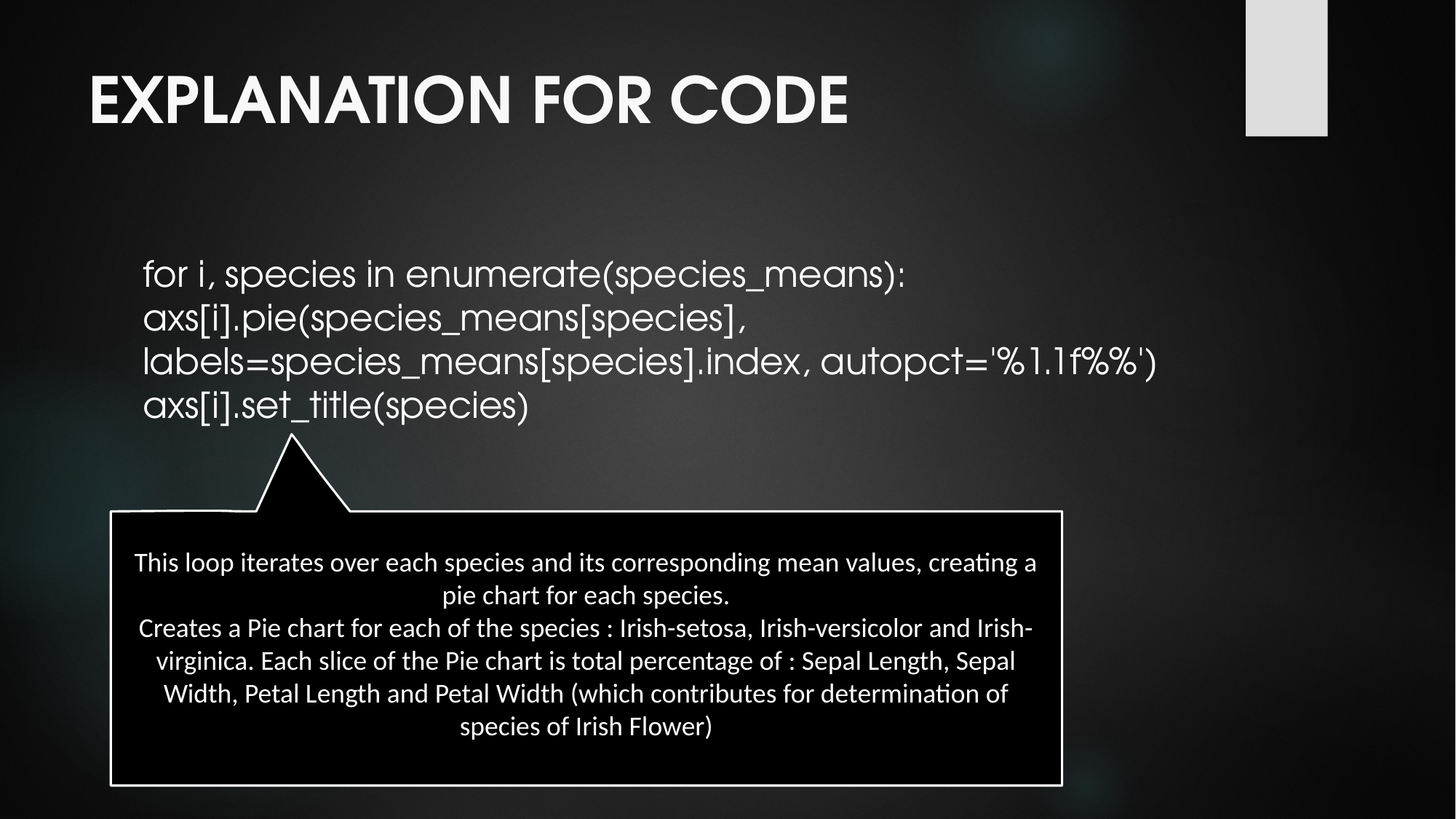

# EXPLANATION FOR CODE
for i, species in enumerate(species_means):    axs[i].pie(species_means[species], labels=species_means[species].index, autopct='%1.1f%%')    axs[i].set_title(species)

This loop iterates over each species and its corresponding mean values, creating a pie chart for each species.
Creates a Pie chart for each of the species : Irish-setosa, Irish-versicolor and Irish-virginica. Each slice of the Pie chart is total percentage of : Sepal Length, Sepal Width, Petal Length and Petal Width (which contributes for determination of species of Irish Flower)